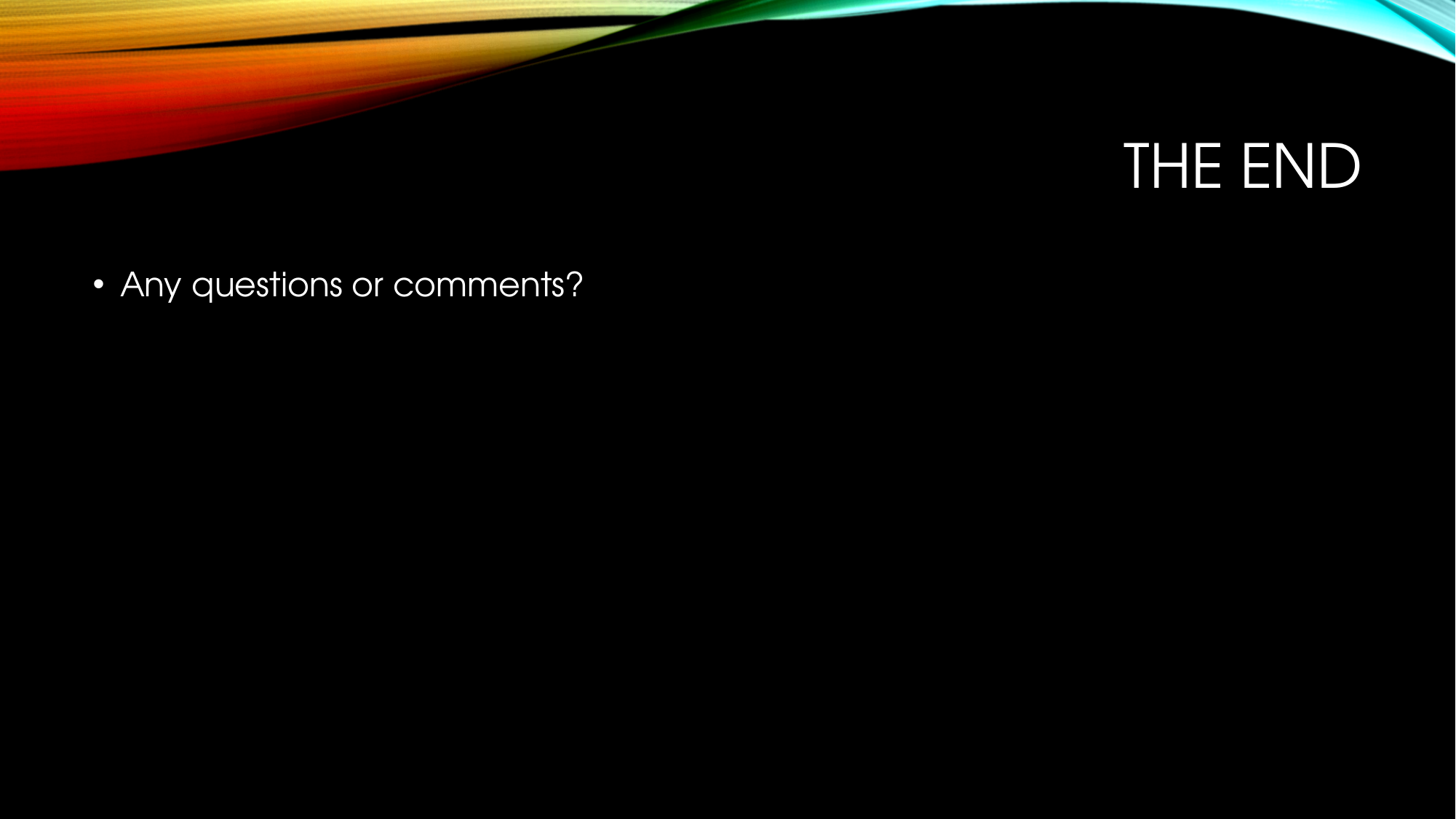

# The end
Any questions or comments?